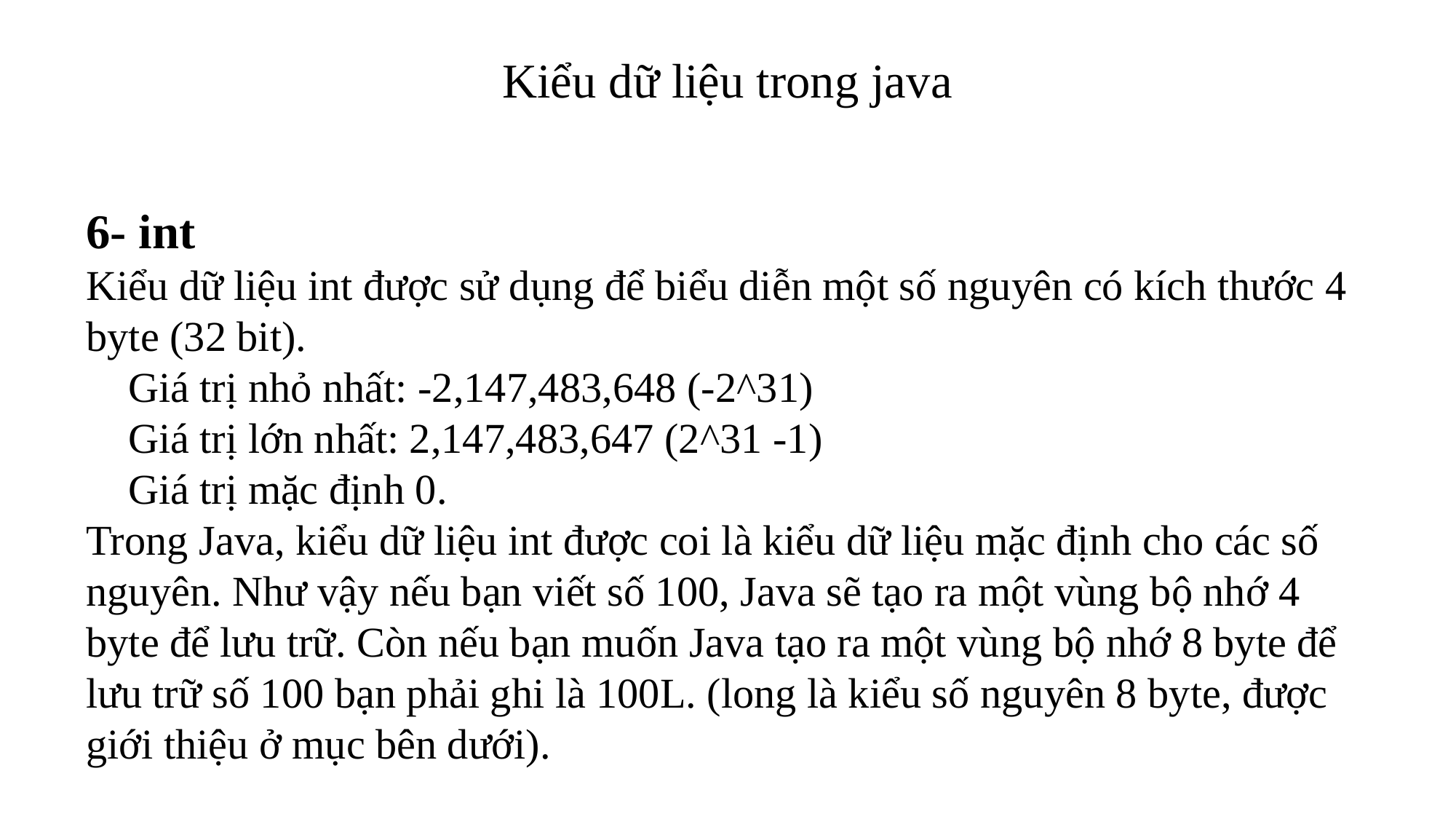

# Kiểu dữ liệu trong java
6- int
Kiểu dữ liệu int được sử dụng để biểu diễn một số nguyên có kích thước 4 byte (32 bit).
    Giá trị nhỏ nhất: -2,147,483,648 (-2^31)
    Giá trị lớn nhất: 2,147,483,647 (2^31 -1)
    Giá trị mặc định 0.
Trong Java, kiểu dữ liệu int được coi là kiểu dữ liệu mặc định cho các số nguyên. Như vậy nếu bạn viết số 100, Java sẽ tạo ra một vùng bộ nhớ 4 byte để lưu trữ. Còn nếu bạn muốn Java tạo ra một vùng bộ nhớ 8 byte để lưu trữ số 100 bạn phải ghi là 100L. (long là kiểu số nguyên 8 byte, được giới thiệu ở mục bên dưới).